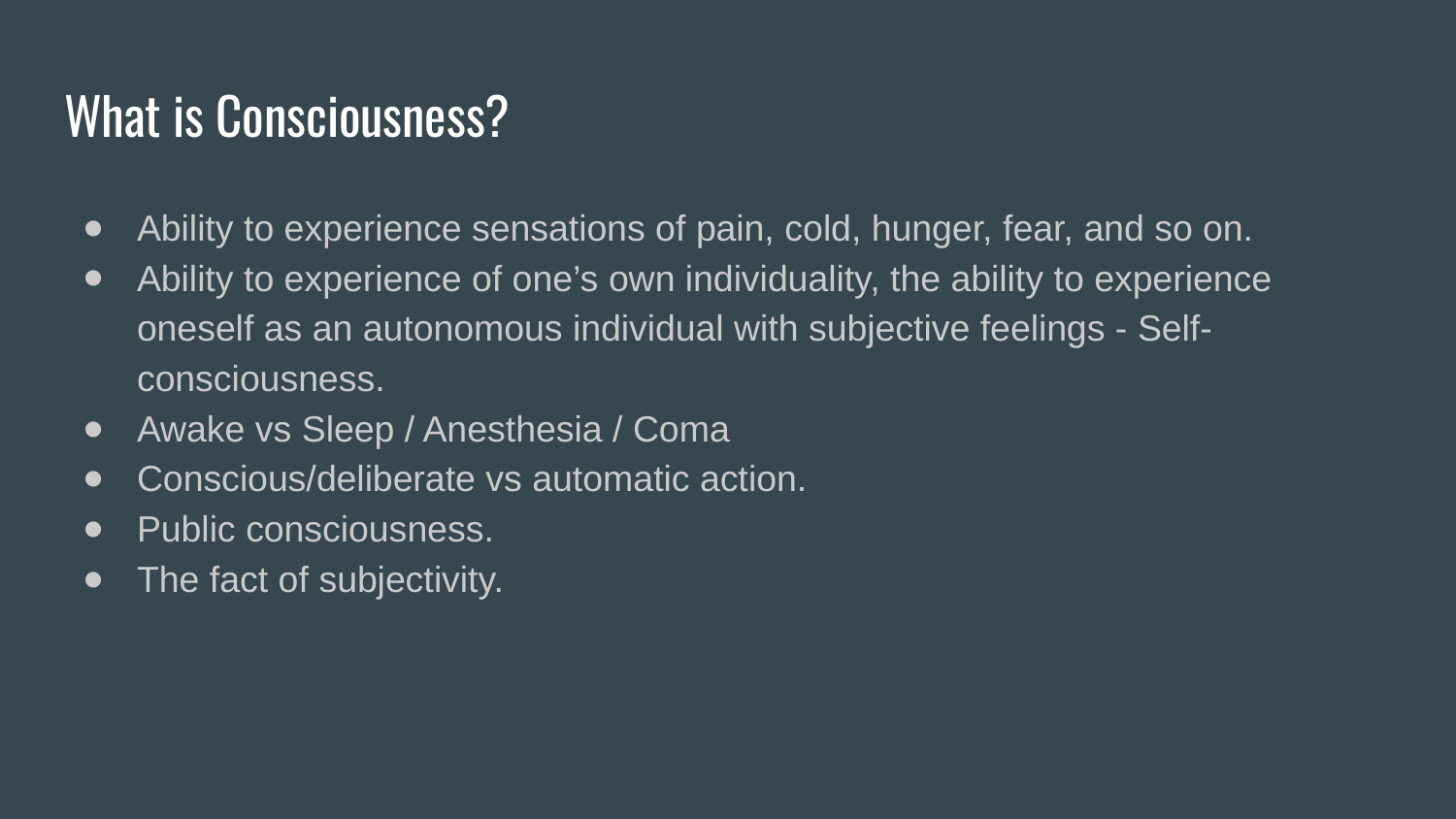

# What is Consciousness?
Ability to experience sensations of pain, cold, hunger, fear, and so on.
Ability to experience of one’s own individuality, the ability to experience oneself as an autonomous individual with subjective feelings - Self-consciousness.
Awake vs Sleep / Anesthesia / Coma
Conscious/deliberate vs automatic action.
Public consciousness.
The fact of subjectivity.